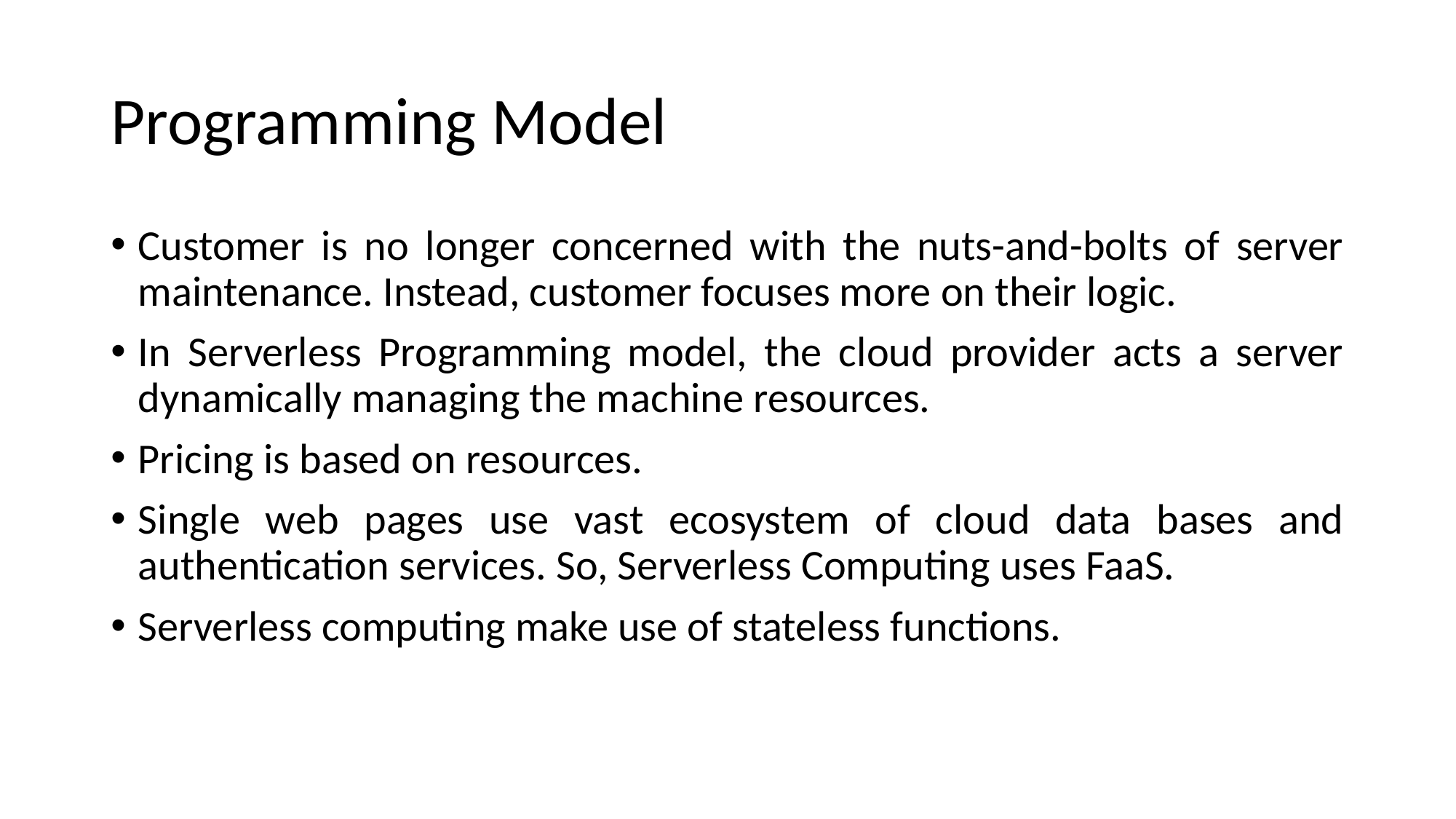

# Programming Model
Customer is no longer concerned with the nuts-and-bolts of server maintenance. Instead, customer focuses more on their logic.
In Serverless Programming model, the cloud provider acts a server dynamically managing the machine resources.
Pricing is based on resources.
Single web pages use vast ecosystem of cloud data bases and authentication services. So, Serverless Computing uses FaaS.
Serverless computing make use of stateless functions.